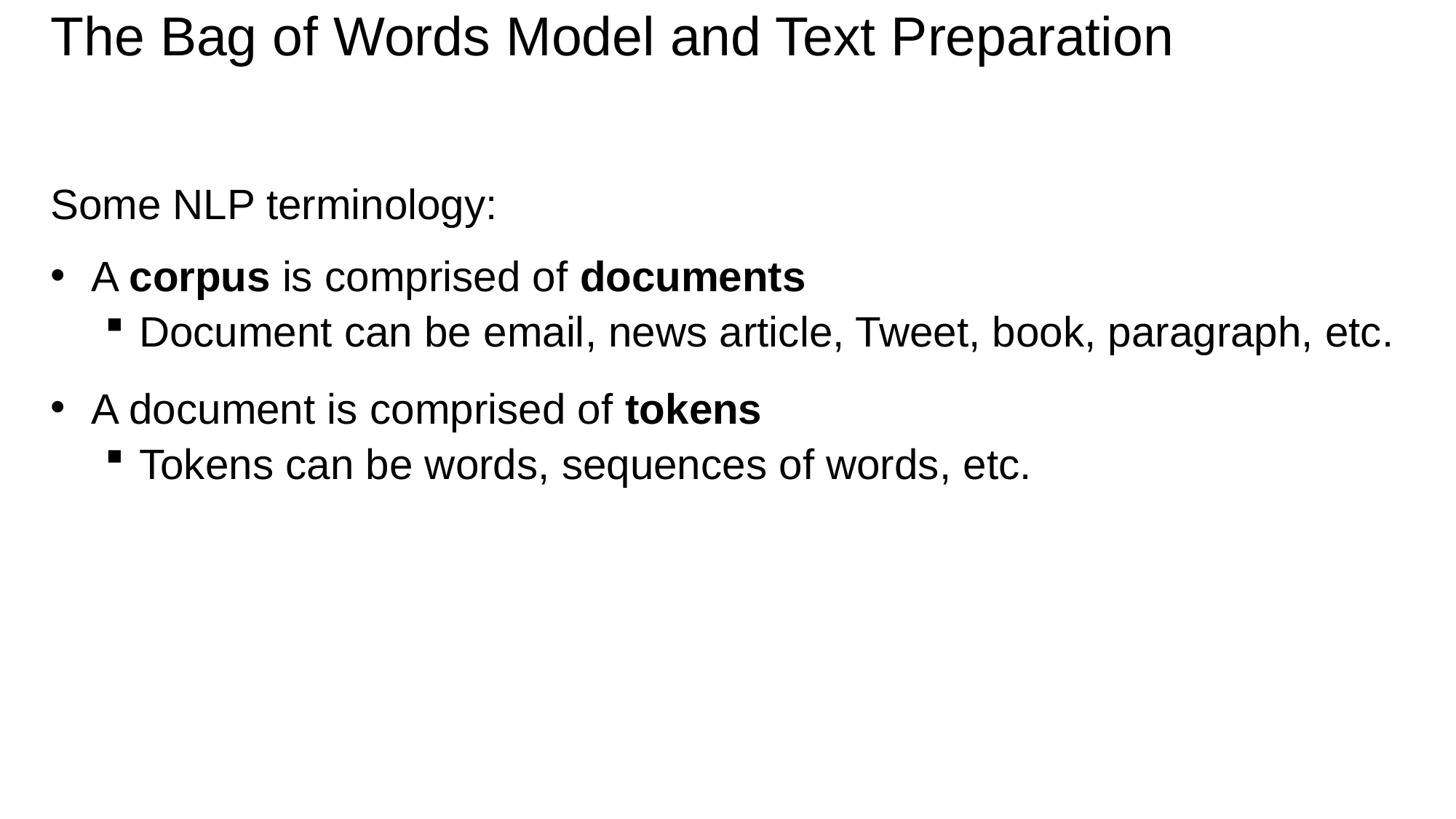

# The Bag of Words Model and Text Preparation
Some NLP terminology:
A corpus is comprised of documents
Document can be email, news article, Tweet, book, paragraph, etc.
A document is comprised of tokens
Tokens can be words, sequences of words, etc.